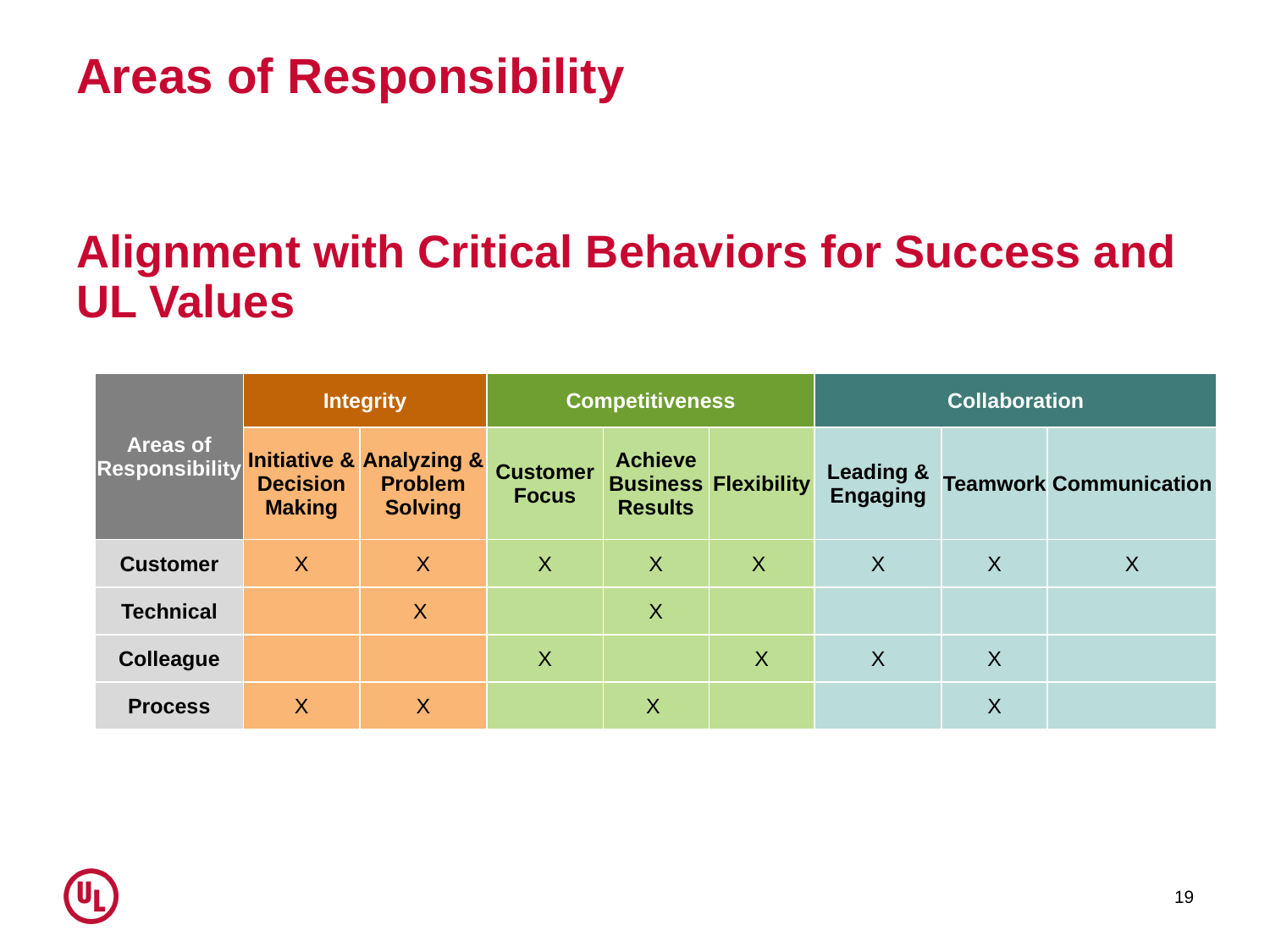

# Areas of Responsibility
Alignment with Critical Behaviors for Success and UL Values

| Areas of Responsibility | Integrity |  | Competitiveness |  |  | Collaboration |  |  |
| --- | --- | --- | --- | --- | --- | --- | --- | --- |
|  | Initiative & Decision Making | Analyzing & Problem Solving | Customer Focus | Achieve Business Results | Flexibility | Leading & Engaging | Teamwork | Communication |
| Customer | X | X | X | X | X | X | X | X |
| Technical |  | X |  | X |  |  |  |  |
| Colleague |  |  | X |  | X | X | X |  |
| Process | X | X |  | X |  |  | X |  |
19